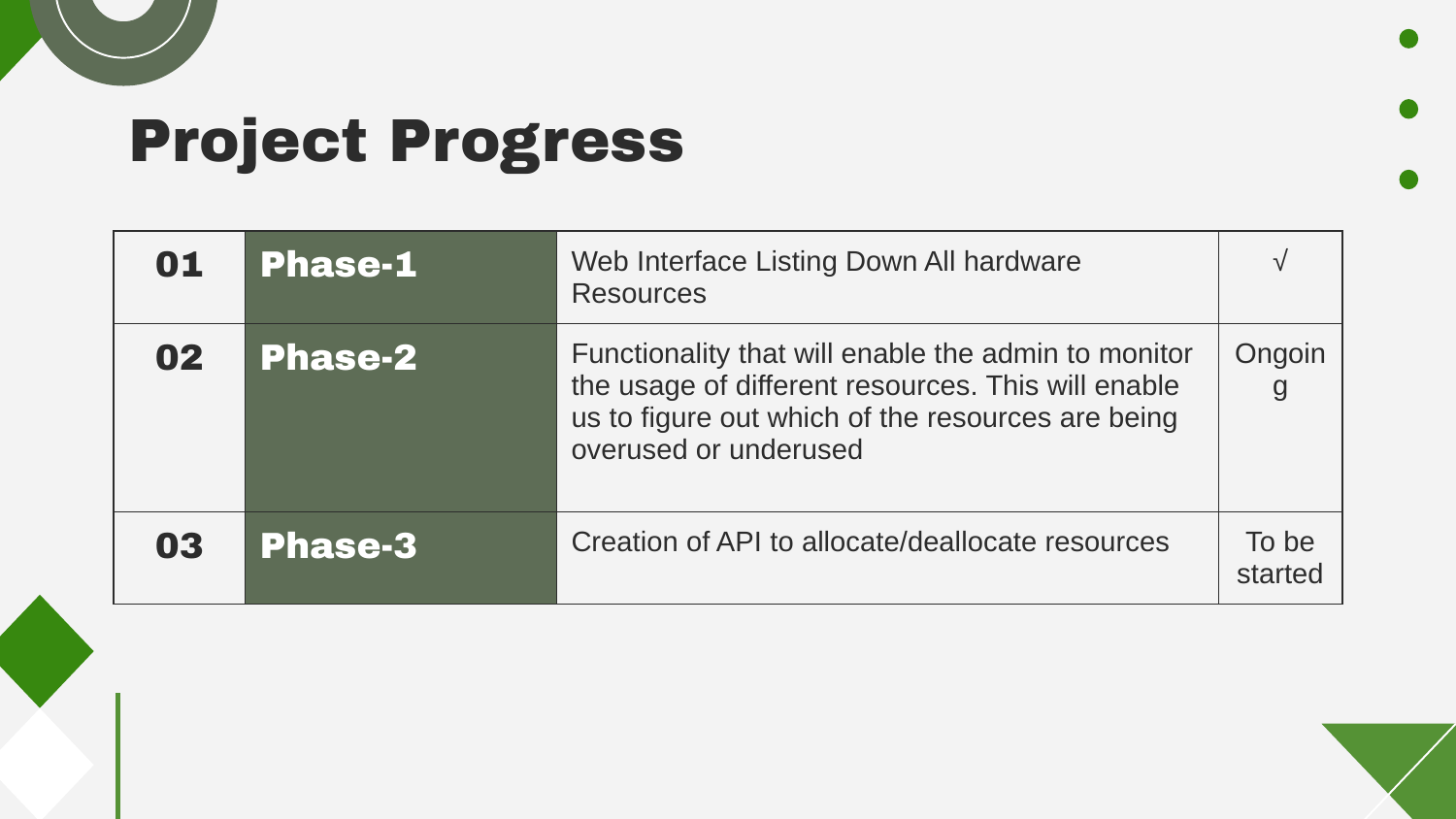

# Project Progress
| 01 | Phase-1 | Web Interface Listing Down All hardware Resources | √ |
| --- | --- | --- | --- |
| 02 | Phase-2 | Functionality that will enable the admin to monitor the usage of different resources. This will enable us to figure out which of the resources are being overused or underused | Ongoing |
| 03 | Phase-3 | Creation of API to allocate/deallocate resources | To be started |